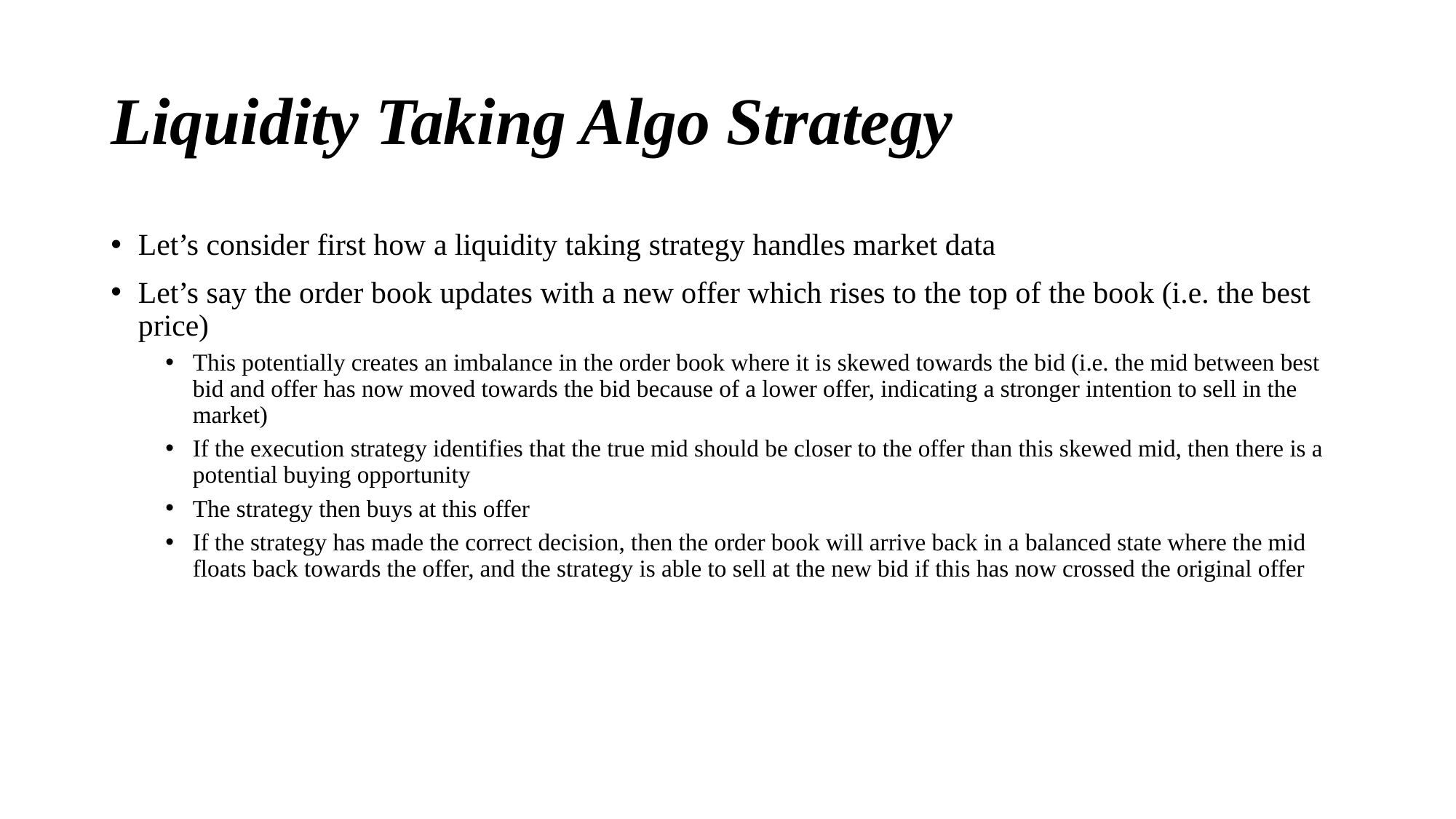

# Liquidity Taking Algo Strategy
Let’s consider first how a liquidity taking strategy handles market data
Let’s say the order book updates with a new offer which rises to the top of the book (i.e. the best price)
This potentially creates an imbalance in the order book where it is skewed towards the bid (i.e. the mid between best bid and offer has now moved towards the bid because of a lower offer, indicating a stronger intention to sell in the market)
If the execution strategy identifies that the true mid should be closer to the offer than this skewed mid, then there is a potential buying opportunity
The strategy then buys at this offer
If the strategy has made the correct decision, then the order book will arrive back in a balanced state where the mid floats back towards the offer, and the strategy is able to sell at the new bid if this has now crossed the original offer